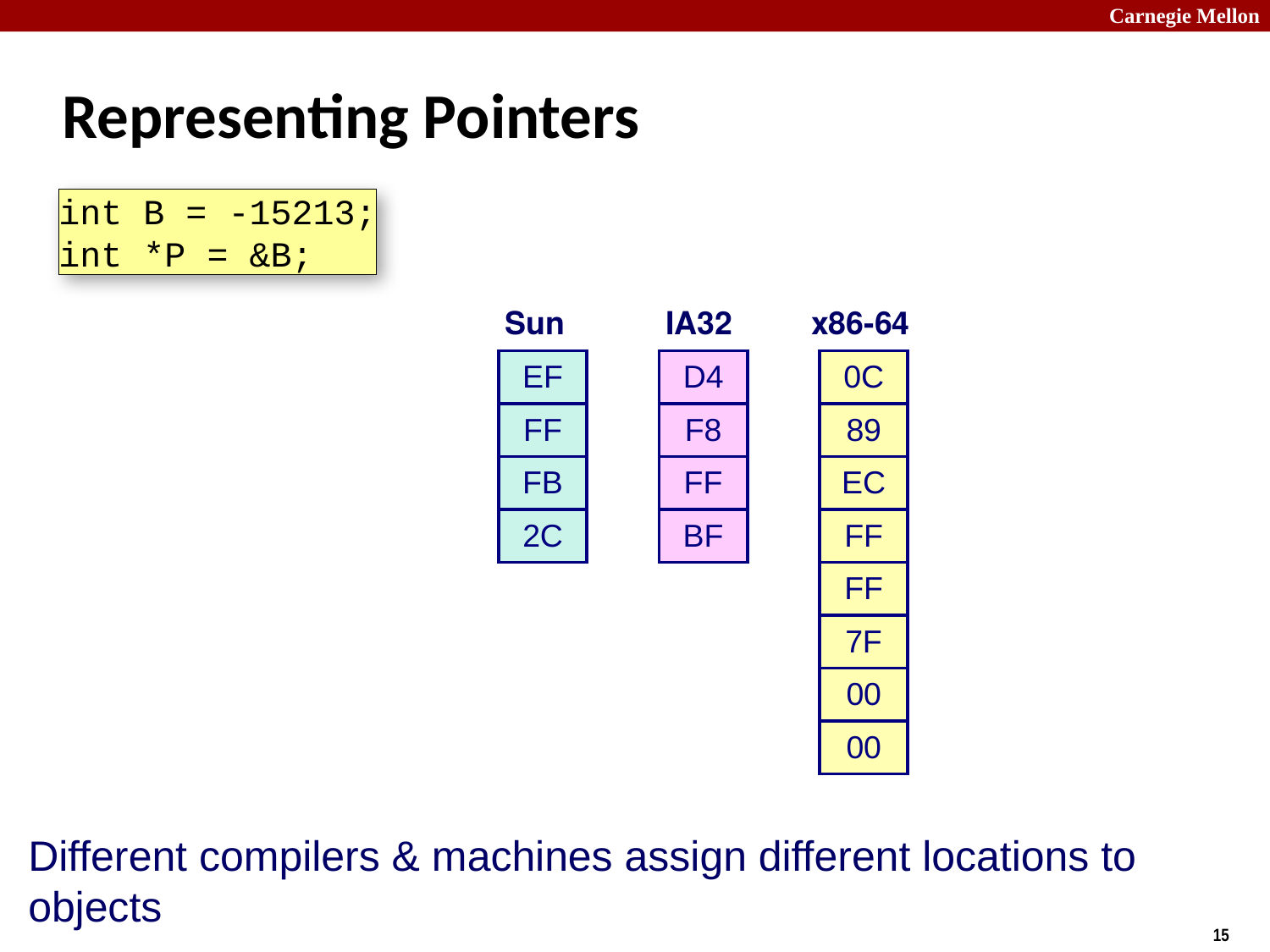

# Representing Pointers
int B = -15213;
int *P = &B;
Sun
IA32
x86-64
| EF |
| --- |
| FF |
| FB |
| 2C |
| D4 |
| --- |
| F8 |
| FF |
| BF |
| 0C |
| --- |
| 89 |
| EC |
| FF |
| FF |
| 7F |
| 00 |
| 00 |
Different compilers & machines assign different locations to objects